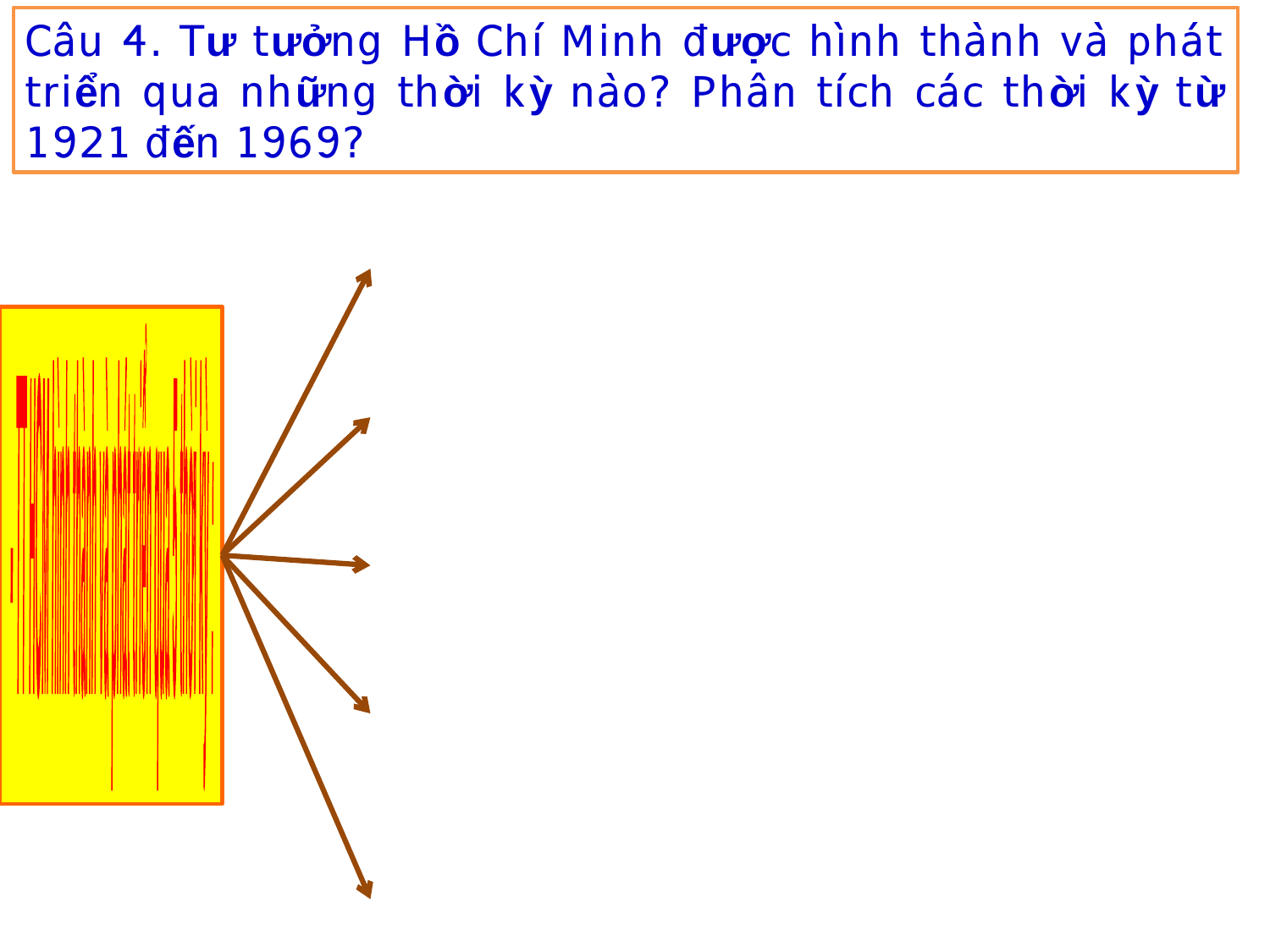

Câu 4. Tư tưởng Hồ Chí Minh được hình thành và phát triển qua những thời kỳ nào? Phân tích các thời kỳ từ 1921 đến 1969?

- TT HCM hình thành và phát triển qua 5 thời kỳ :